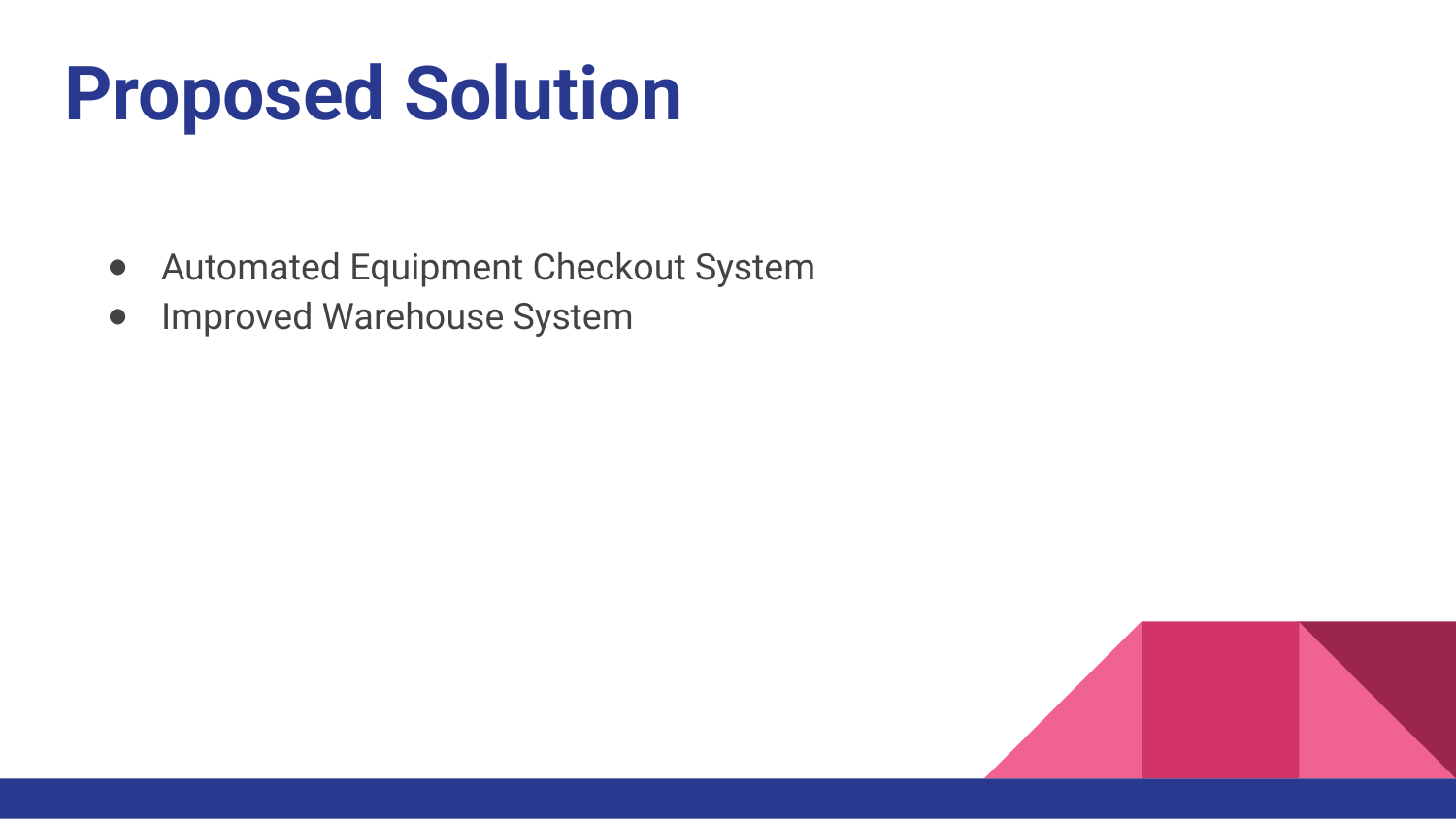

# Proposed Solution
Automated Equipment Checkout System
Improved Warehouse System